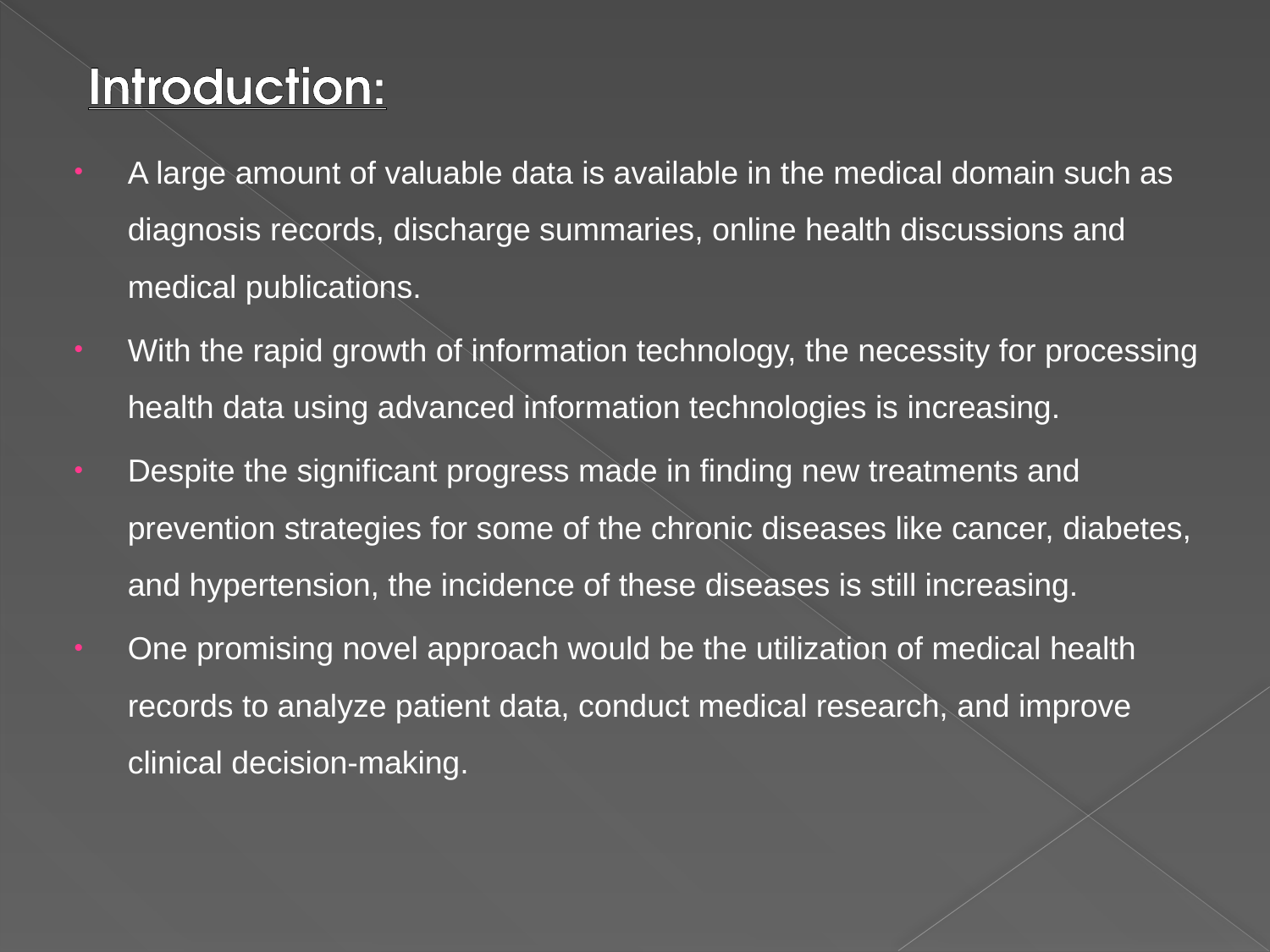

# Introduction:
A large amount of valuable data is available in the medical domain such as diagnosis records, discharge summaries, online health discussions and medical publications.
With the rapid growth of information technology, the necessity for processing health data using advanced information technologies is increasing.
Despite the significant progress made in finding new treatments and prevention strategies for some of the chronic diseases like cancer, diabetes, and hypertension, the incidence of these diseases is still increasing.
One promising novel approach would be the utilization of medical health records to analyze patient data, conduct medical research, and improve clinical decision-making.